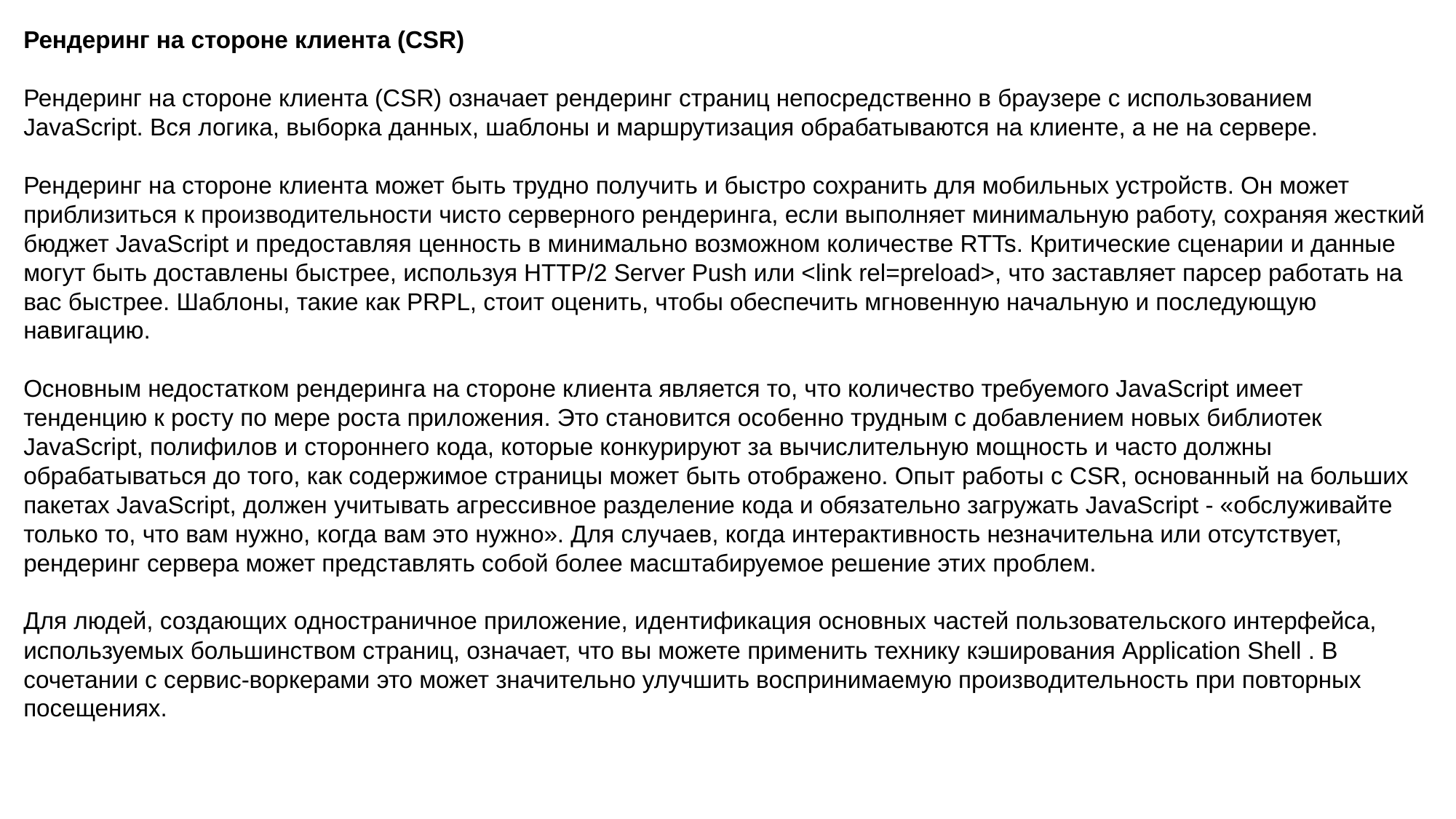

Рендеринг на стороне клиента (CSR)

Рендеринг на стороне клиента (CSR) означает рендеринг страниц непосредственно в браузере с использованием JavaScript. Вся логика, выборка данных, шаблоны и маршрутизация обрабатываются на клиенте, а не на сервере.

Рендеринг на стороне клиента может быть трудно получить и быстро сохранить для мобильных устройств. Он может приблизиться к производительности чисто серверного рендеринга, если выполняет минимальную работу, сохраняя жесткий бюджет JavaScript и предоставляя ценность в минимально возможном количестве RTTs. Критические сценарии и данные могут быть доставлены быстрее, используя HTTP/2 Server Push или <link rel=preload>, что заставляет парсер работать на вас быстрее. Шаблоны, такие как PRPL, стоит оценить, чтобы обеспечить мгновенную начальную и последующую навигацию.

Основным недостатком рендеринга на стороне клиента является то, что количество требуемого JavaScript имеет тенденцию к росту по мере роста приложения. Это становится особенно трудным с добавлением новых библиотек JavaScript, полифилов и стороннего кода, которые конкурируют за вычислительную мощность и часто должны обрабатываться до того, как содержимое страницы может быть отображено. Опыт работы с CSR, основанный на больших пакетах JavaScript, должен учитывать агрессивное разделение кода и обязательно загружать JavaScript - «обслуживайте только то, что вам нужно, когда вам это нужно». Для случаев, когда интерактивность незначительна или отсутствует, рендеринг сервера может представлять собой более масштабируемое решение этих проблем.

Для людей, создающих одностраничное приложение, идентификация основных частей пользовательского интерфейса, используемых большинством страниц, означает, что вы можете применить технику кэширования Application Shell . В сочетании с сервис-воркерами это может значительно улучшить воспринимаемую производительность при повторных посещениях.